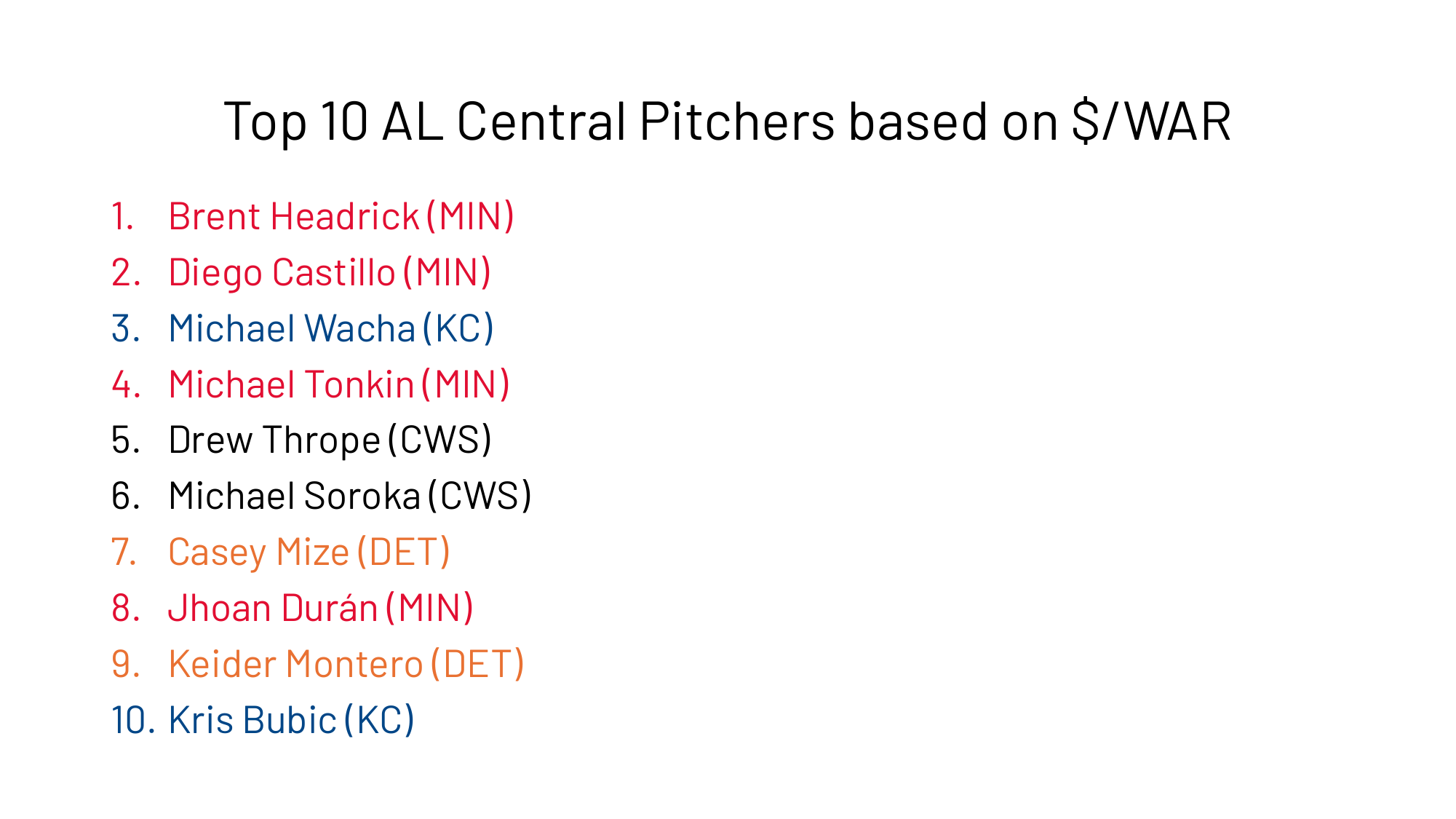

# Top 10 AL Central Pitchers based on $/WAR
Brent Headrick (MIN)
Diego Castillo (MIN)
Michael Wacha (KC)
Michael Tonkin (MIN)
Drew Thrope (CWS)
Michael Soroka (CWS)
Casey Mize (DET)
Jhoan Durán (MIN)
Keider Montero (DET)
Kris Bubic (KC)